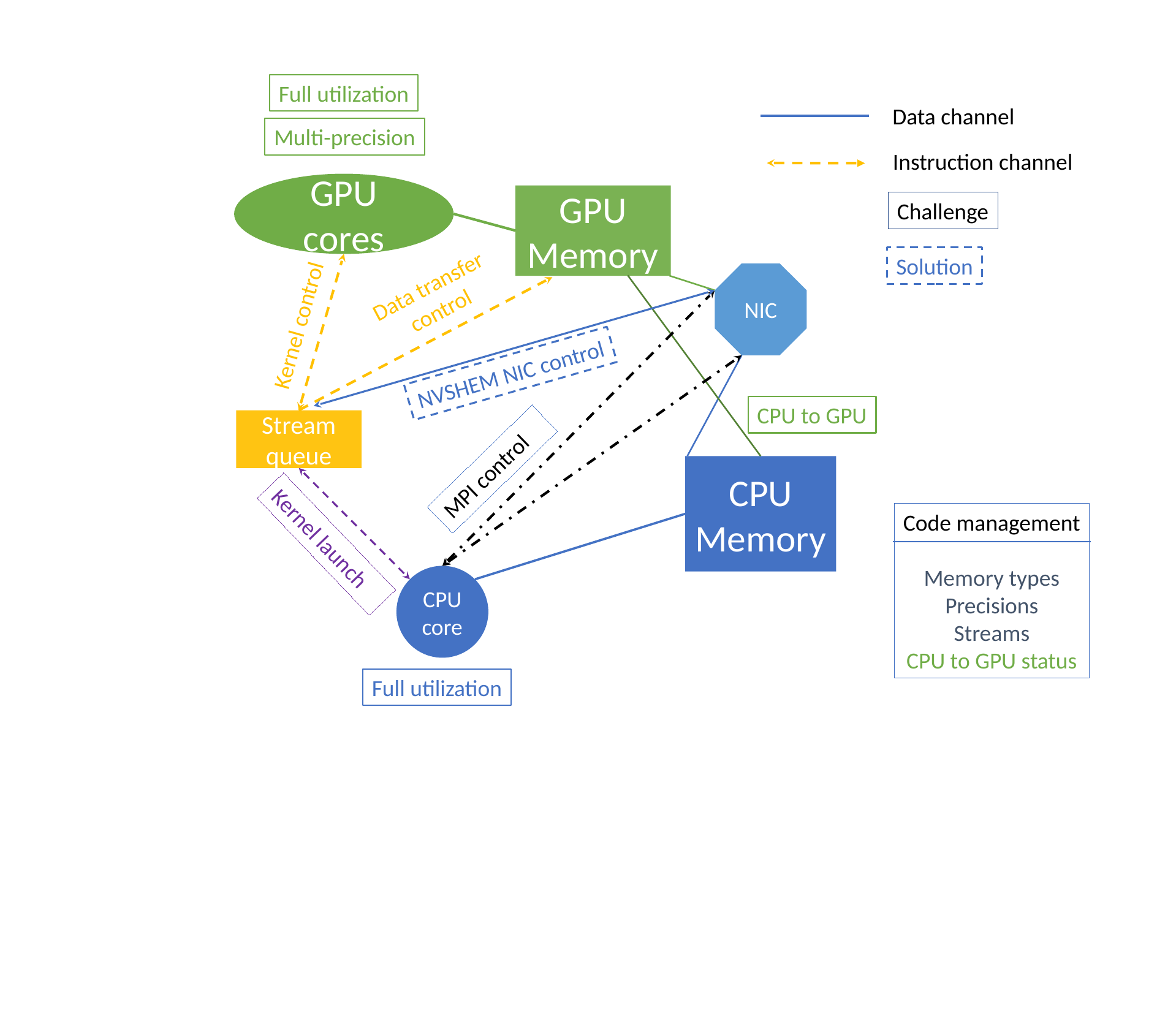

Full utilization
Data channel
Multi-precision
Instruction channel
GPU cores
GPU
Memory
Challenge
Solution
NIC
Data transfer
control
Kernel control
NVSHEM NIC control
CPU to GPU
Stream queue
MPI control
CPU
Memory
Code management

Memory types
Precisions
Streams
CPU to GPU status
Kernel launch
CPUcore
Full utilization